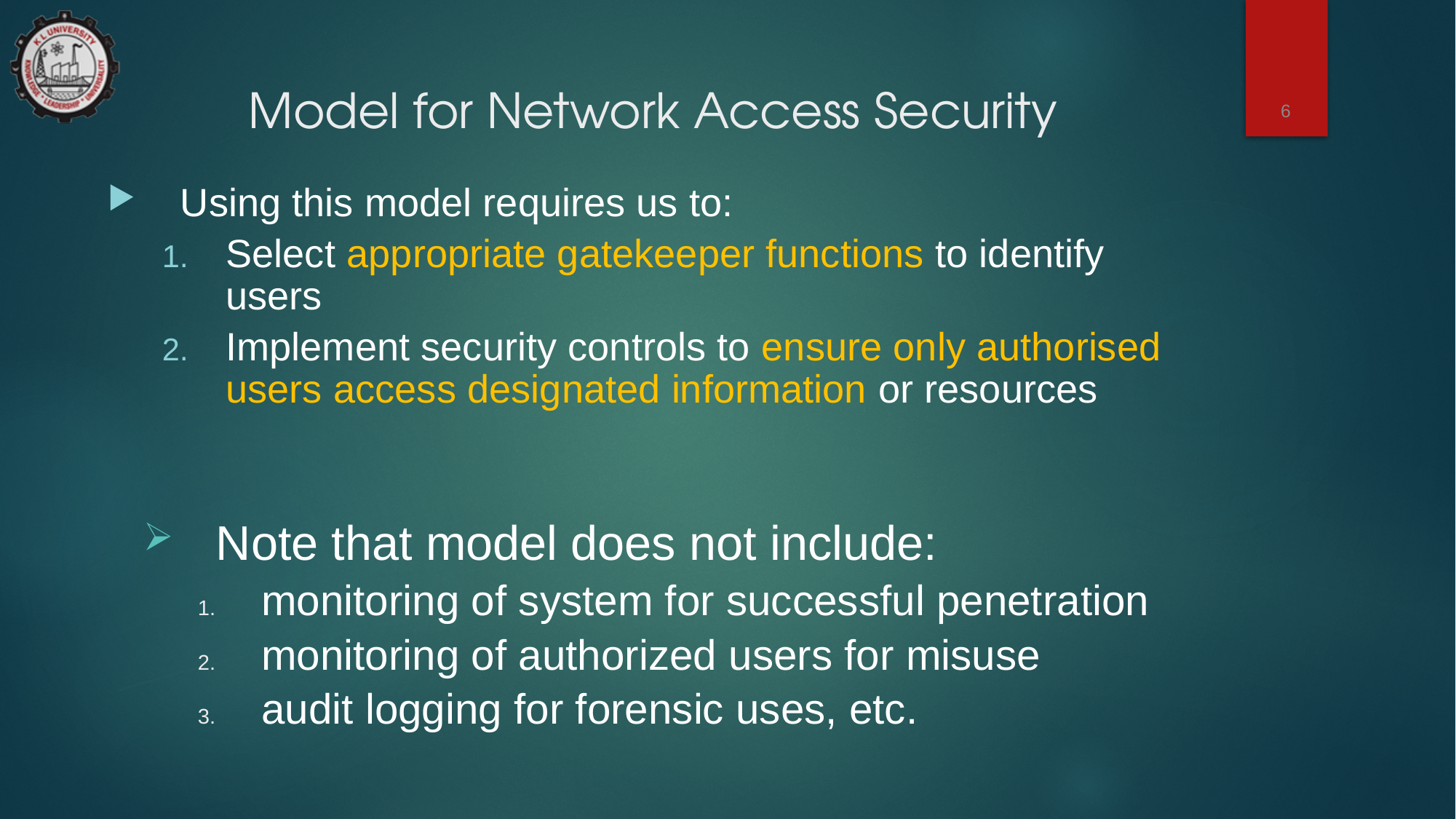

# Model for Network Access Security
Using this model requires us to:
Select appropriate gatekeeper functions to identify users
Implement security controls to ensure only authorised users access designated information or resources
6
Note that model does not include:
monitoring of system for successful penetration
monitoring of authorized users for misuse
audit logging for forensic uses, etc.